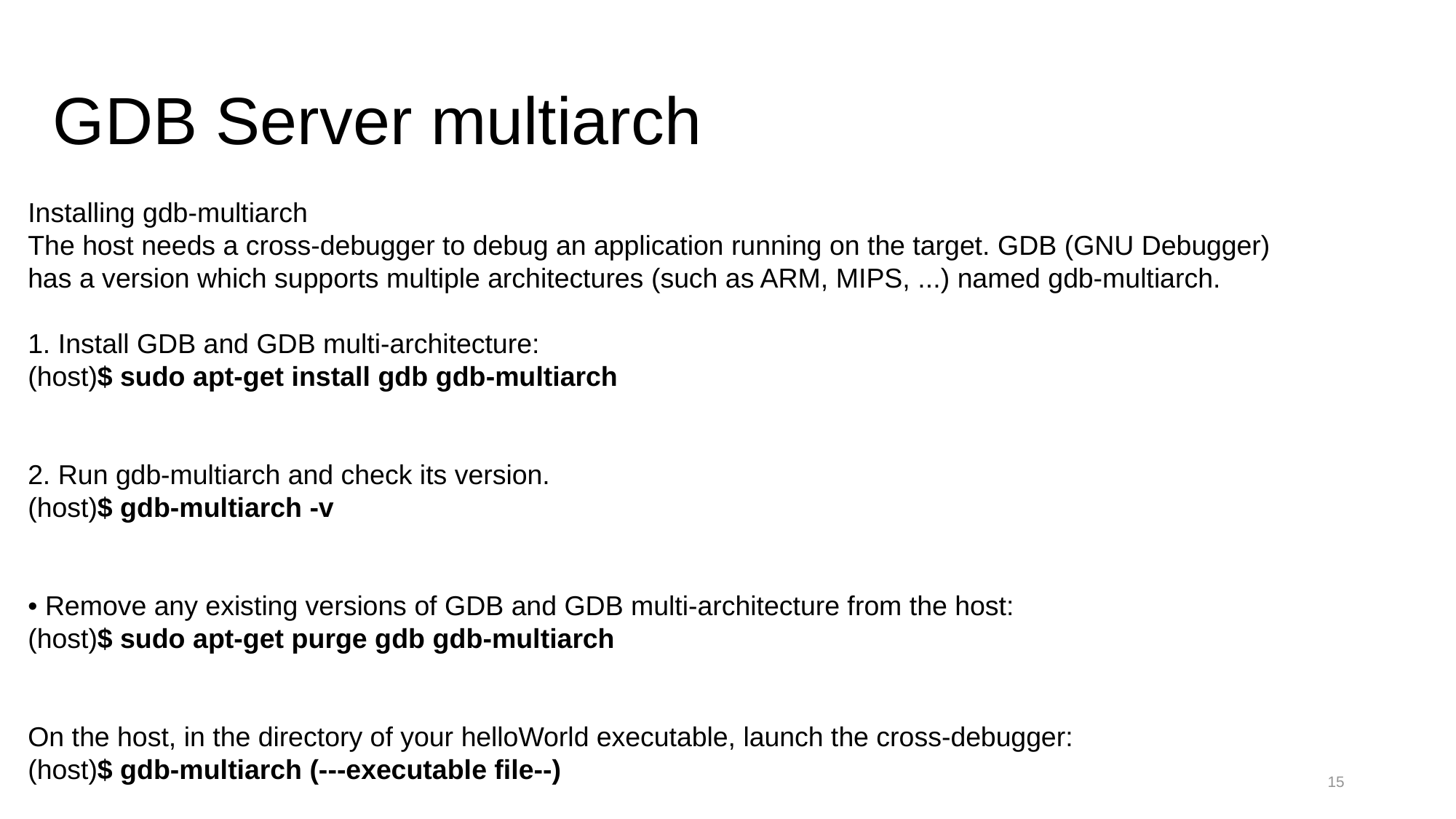

# GDB Server multiarch
Installing gdb-multiarch
The host needs a cross-debugger to debug an application running on the target. GDB (GNU Debugger)
has a version which supports multiple architectures (such as ARM, MIPS, ...) named gdb-multiarch.
1. Install GDB and GDB multi-architecture:
(host)$ sudo apt-get install gdb gdb-multiarch

2. Run gdb-multiarch and check its version.
(host)$ gdb-multiarch -v
• Remove any existing versions of GDB and GDB multi-architecture from the host:
(host)$ sudo apt-get purge gdb gdb-multiarch

On the host, in the directory of your helloWorld executable, launch the cross-debugger:
(host)$ gdb-multiarch (---executable file--)

15